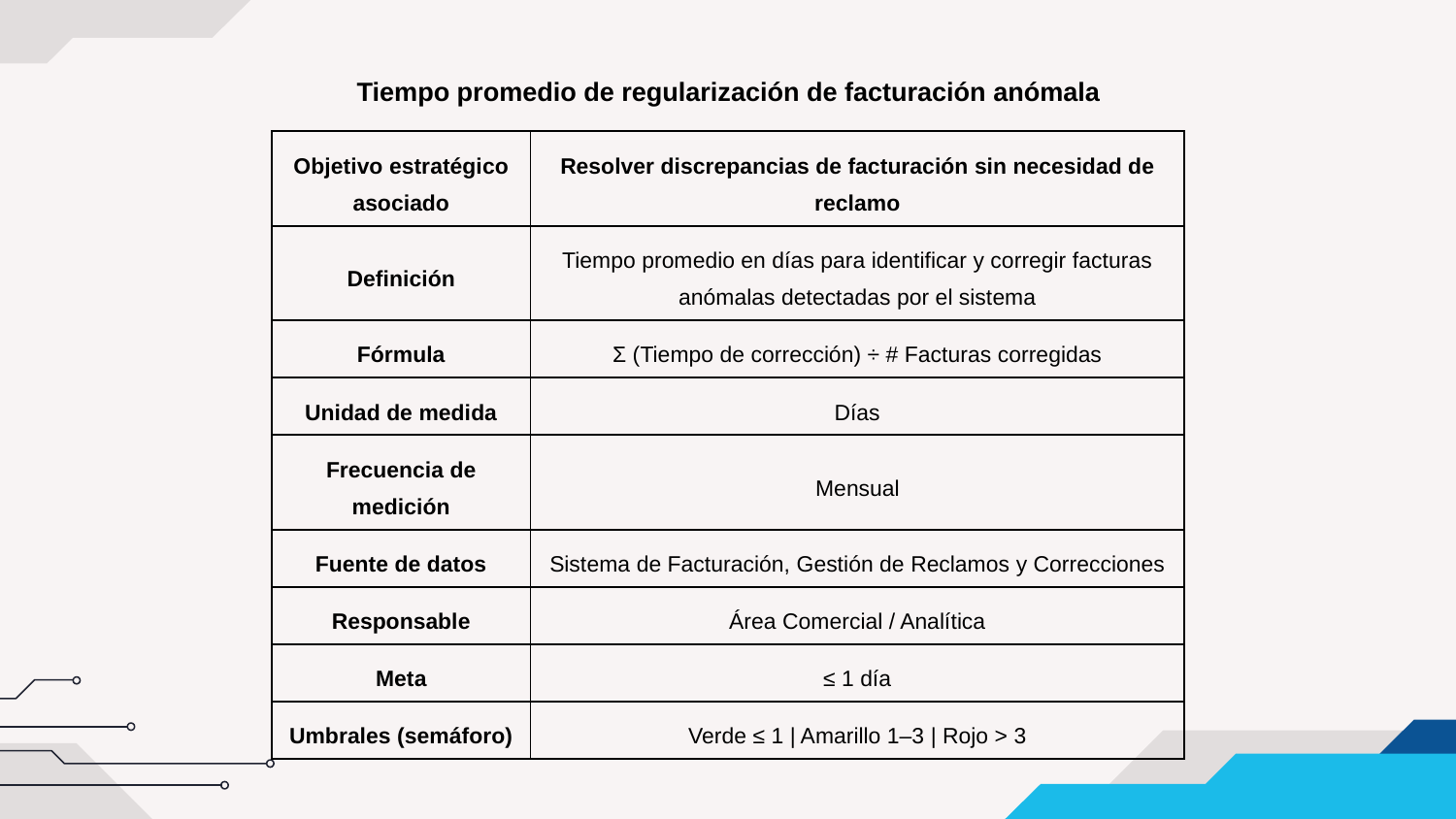

Tiempo promedio de regularización de facturación anómala
| Objetivo estratégico asociado | Resolver discrepancias de facturación sin necesidad de reclamo |
| --- | --- |
| Definición | Tiempo promedio en días para identificar y corregir facturas anómalas detectadas por el sistema |
| Fórmula | Σ (Tiempo de corrección) ÷ # Facturas corregidas |
| Unidad de medida | Días |
| Frecuencia de medición | Mensual |
| Fuente de datos | Sistema de Facturación, Gestión de Reclamos y Correcciones |
| Responsable | Área Comercial / Analítica |
| Meta | ≤ 1 día |
| Umbrales (semáforo) | Verde ≤ 1 | Amarillo 1–3 | Rojo > 3 |